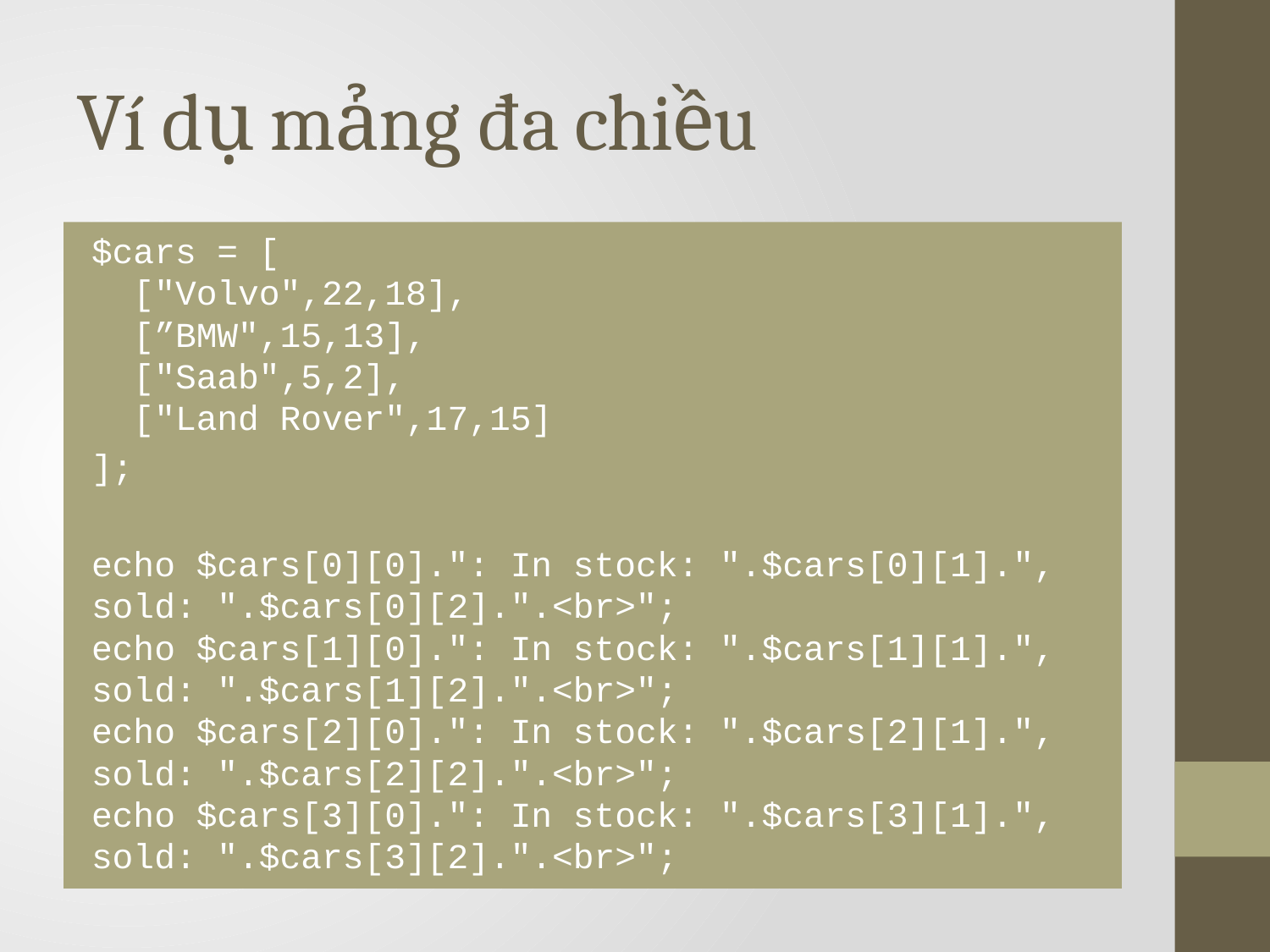

# Ví dụ mảng đa chiều
$cars = [
  ["Volvo",22,18],
  [”BMW",15,13],
  ["Saab",5,2],
  ["Land Rover",17,15]
];

echo $cars[0][0].": In stock: ".$cars[0][1].", sold: ".$cars[0][2].".<br>";
echo $cars[1][0].": In stock: ".$cars[1][1].", sold: ".$cars[1][2].".<br>";
echo $cars[2][0].": In stock: ".$cars[2][1].", sold: ".$cars[2][2].".<br>";
echo $cars[3][0].": In stock: ".$cars[3][1].", sold: ".$cars[3][2].".<br>";